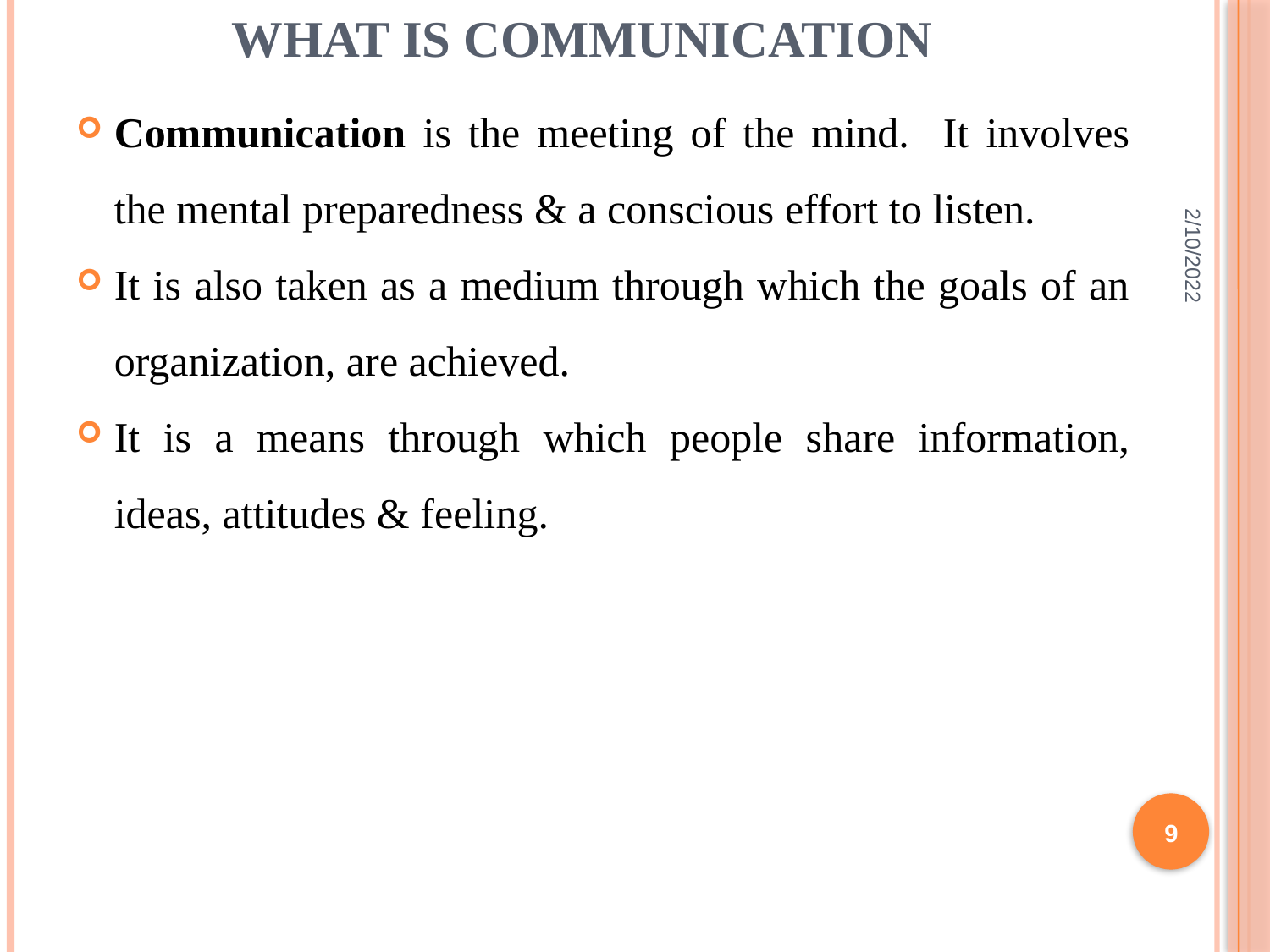

# WHAT IS COMMUNICATION
Communication is the meeting of the mind.  It involves the mental preparedness & a conscious effort to listen.
It is also taken as a medium through which the goals of an organization, are achieved.
It is a means through which people share information, ideas, attitudes & feeling.

2/10/2022
9